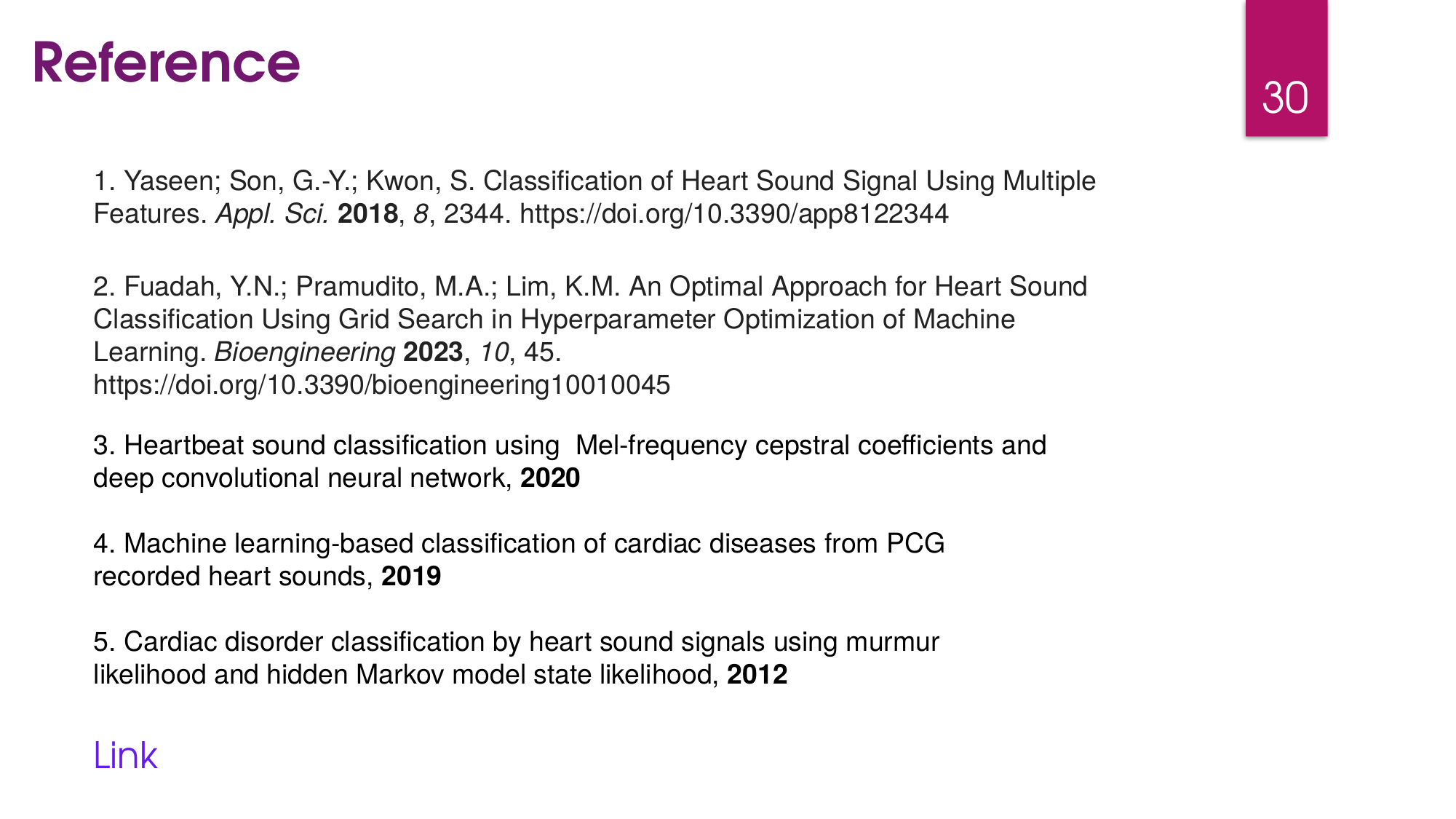

Reference
30
1. Yaseen; Son, G.-Y.; Kwon, S. Classification of Heart Sound Signal Using Multiple Features. Appl. Sci. 2018, 8, 2344. https://doi.org/10.3390/app8122344
2. Fuadah, Y.N.; Pramudito, M.A.; Lim, K.M. An Optimal Approach for Heart Sound Classification Using Grid Search in Hyperparameter Optimization of Machine Learning. Bioengineering 2023, 10, 45. https://doi.org/10.3390/bioengineering10010045
3. Heartbeat sound classification using  Mel-frequency cepstral coefficients and deep convolutional neural network, 2020

4. Machine learning-based classification of cardiac diseases from PCG recorded heart sounds, 2019

5. Cardiac disorder classification by heart sound signals using murmur likelihood and hidden Markov model state likelihood, 2012
Link